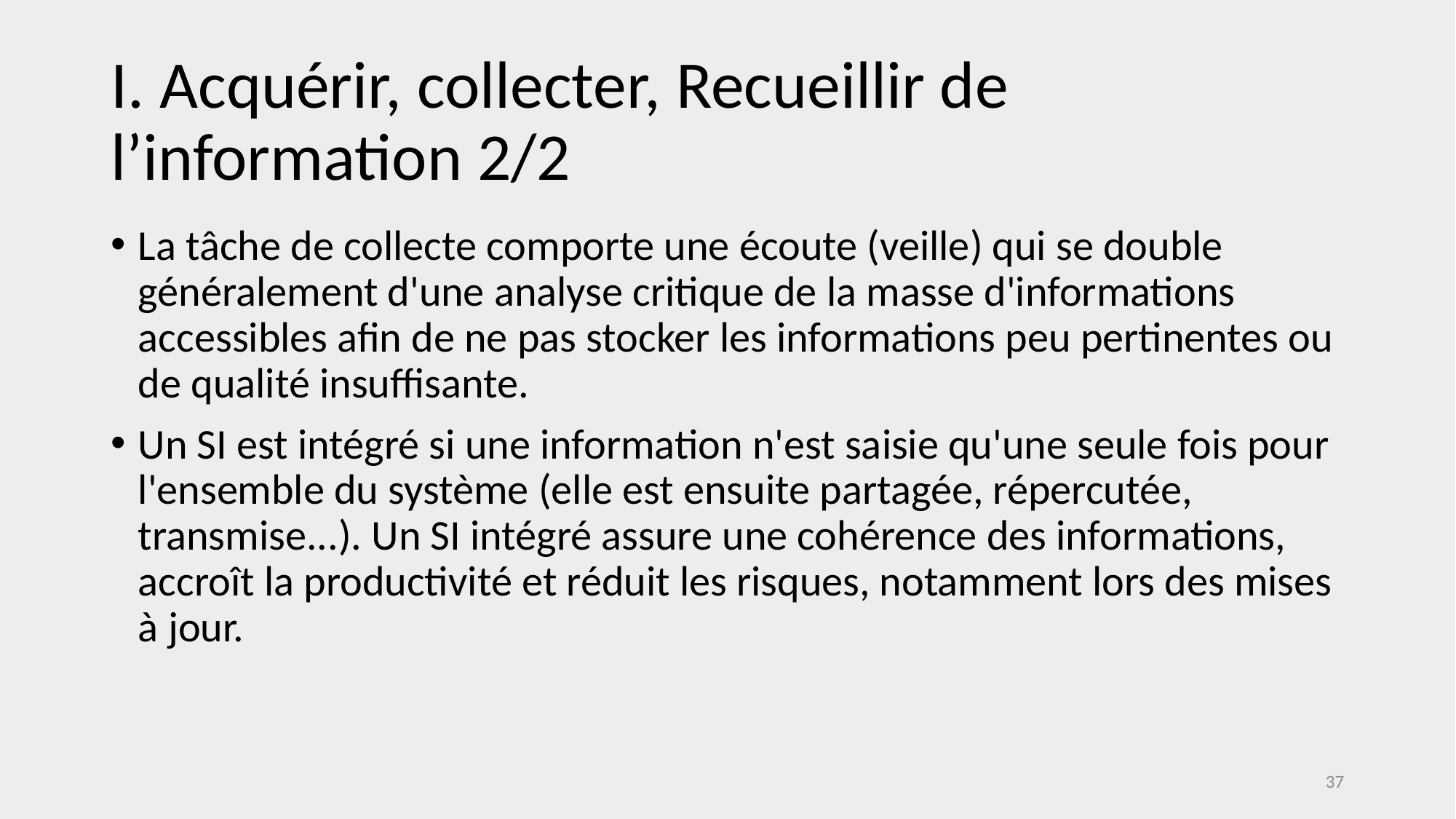

# I. Acquérir, collecter, Recueillir de l’information 2/2
La tâche de collecte comporte une écoute (veille) qui se double généralement d'une analyse critique de la masse d'informations accessibles afin de ne pas stocker les informations peu pertinentes ou de qualité insuffisante.
Un SI est intégré si une information n'est saisie qu'une seule fois pour l'ensemble du système (elle est ensuite partagée, répercutée, transmise...). Un SI intégré assure une cohérence des informations, accroît la productivité et réduit les risques, notamment lors des mises à jour.

37